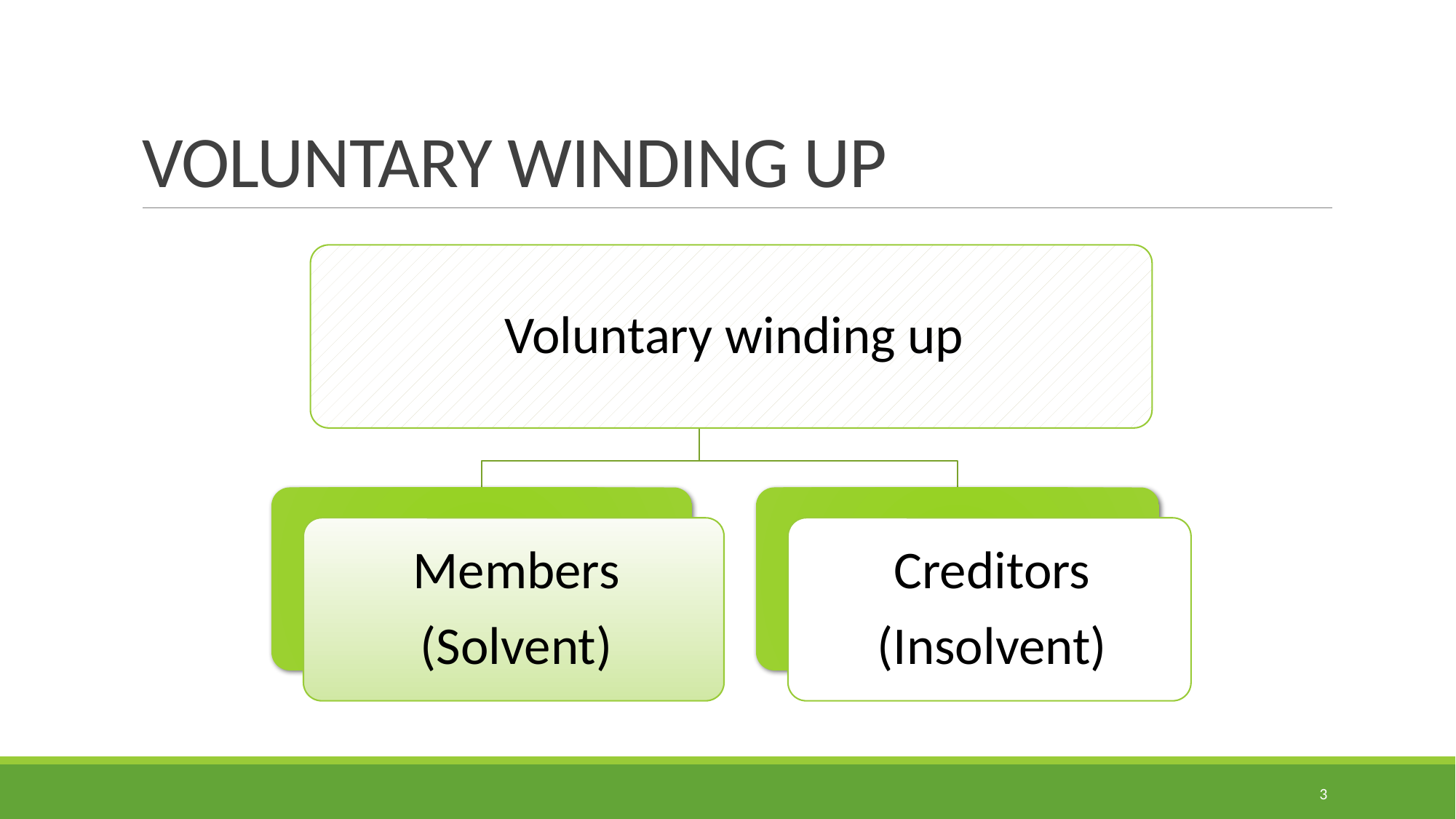

# VOLUNTARY WINDING UP
Voluntary winding up
Members
(Solvent)
Creditors
(Insolvent)
3